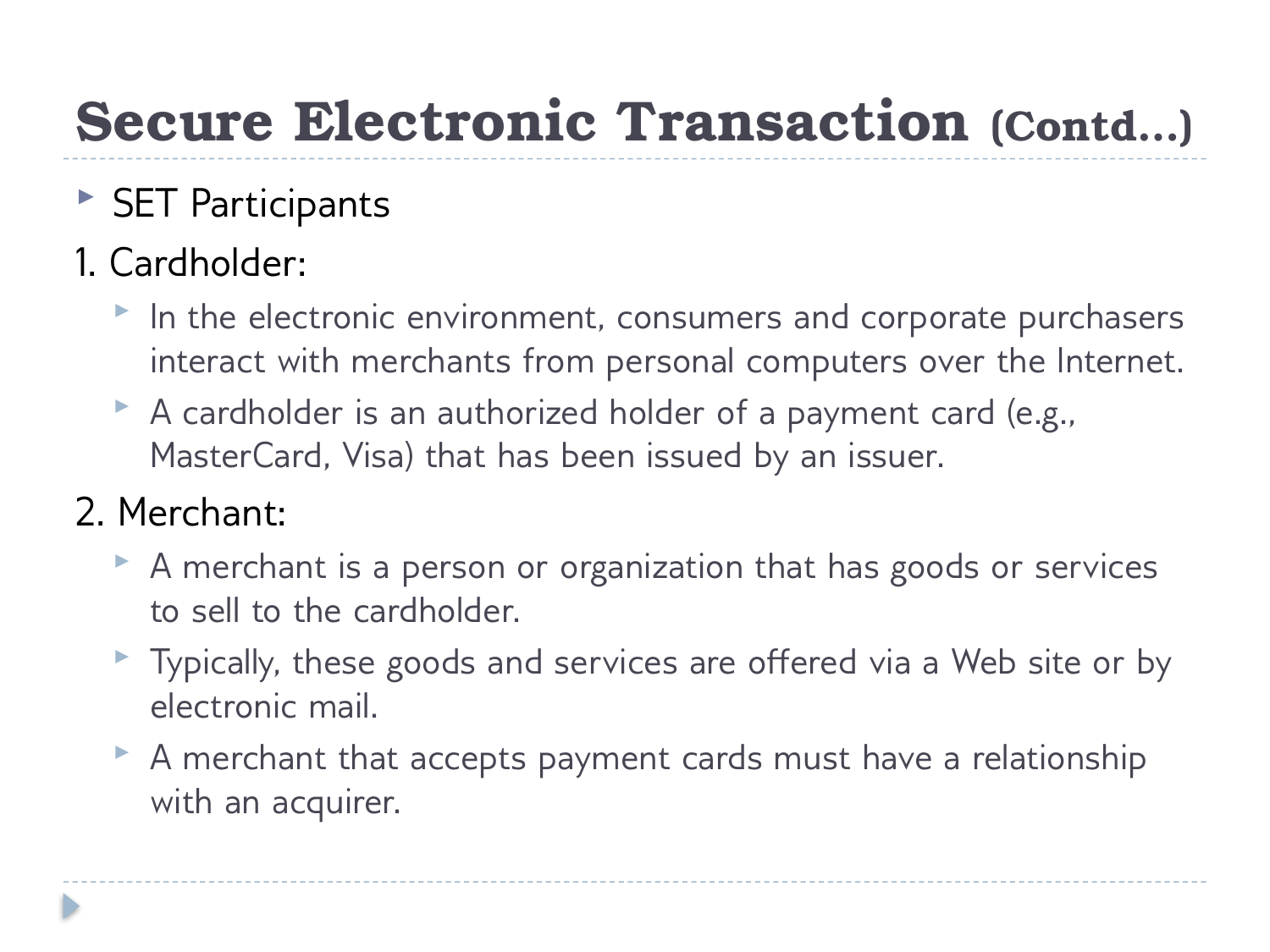

# Secure Electronic Transaction (Contd…)
SET Participants
1. Cardholder:
In the electronic environment, consumers and corporate purchasers interact with merchants from personal computers over the Internet.
A cardholder is an authorized holder of a payment card (e.g., MasterCard, Visa) that has been issued by an issuer.
2. Merchant:
A merchant is a person or organization that has goods or services to sell to the cardholder.
Typically, these goods and services are offered via a Web site or by electronic mail.
A merchant that accepts payment cards must have a relationship with an acquirer.